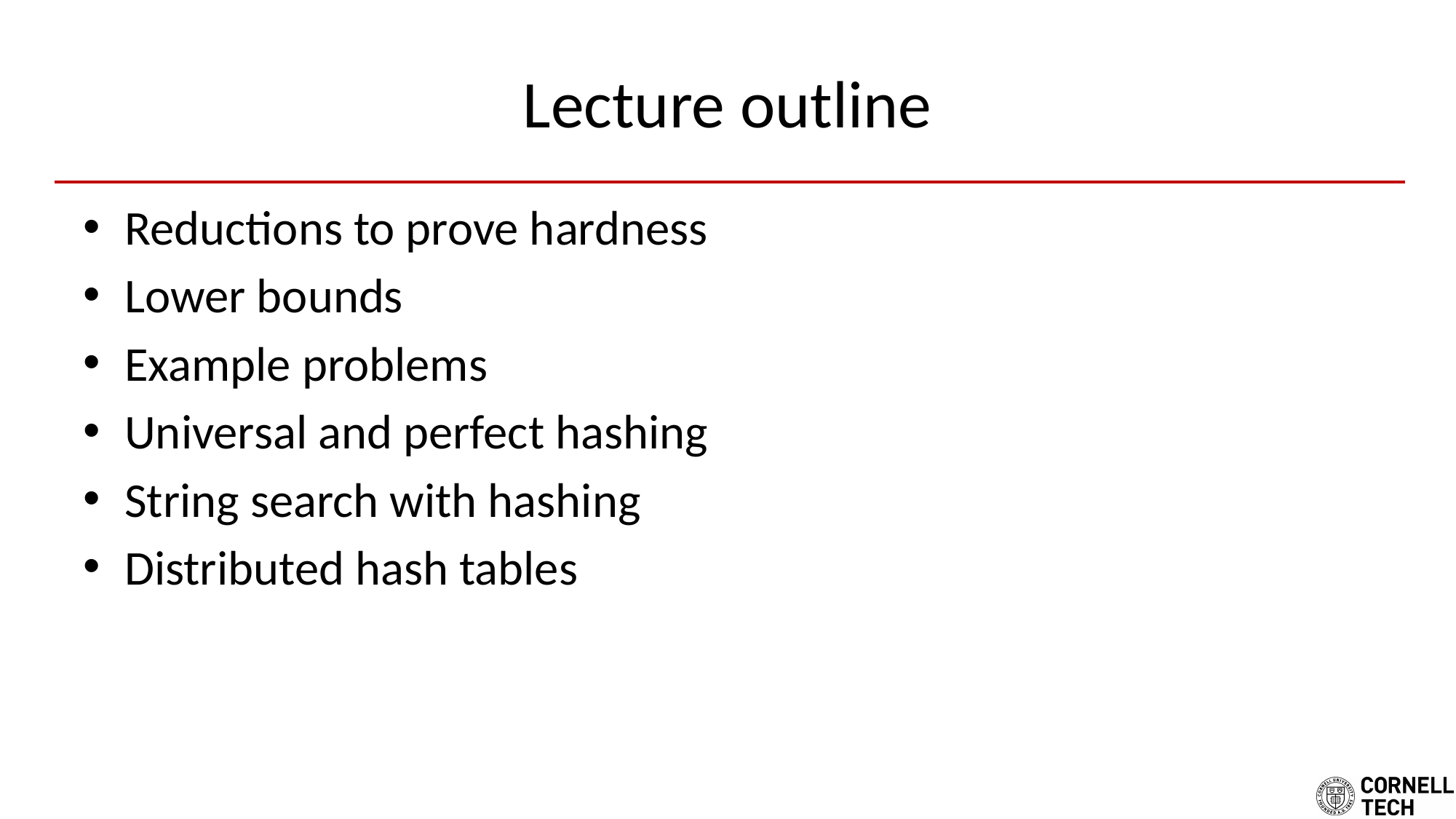

# Lecture outline
Reductions to prove hardness
Lower bounds
Example problems
Universal and perfect hashing
String search with hashing
Distributed hash tables